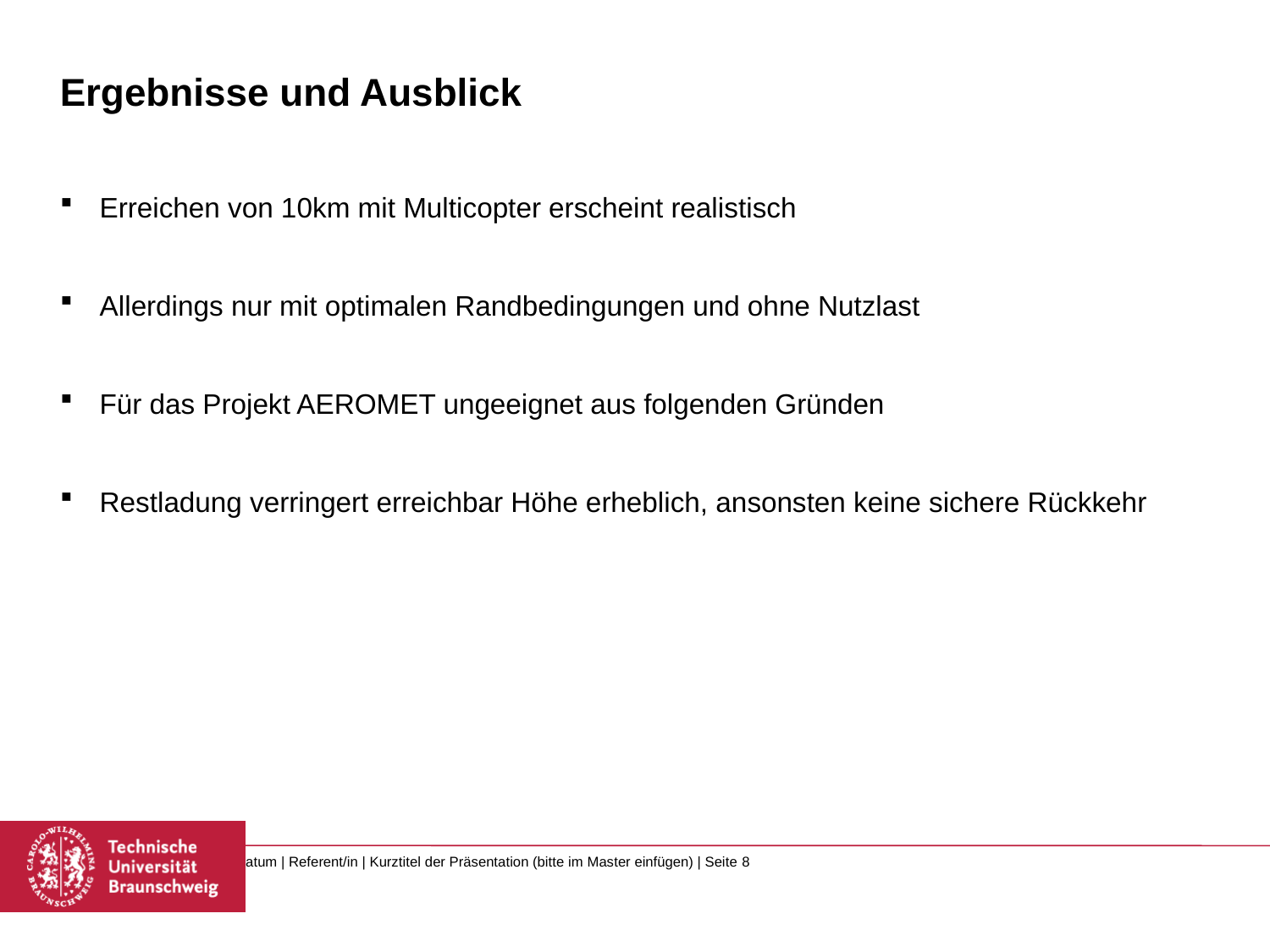

# Ergebnisse und Ausblick

Erreichen von 10km mit Multicopter erscheint realistisch

Allerdings nur mit optimalen Randbedingungen und ohne Nutzlast

Für das Projekt AEROMET ungeeignet aus folgenden Gründen

Restladung verringert erreichbar Höhe erheblich, ansonsten keine sichere Rückkehr